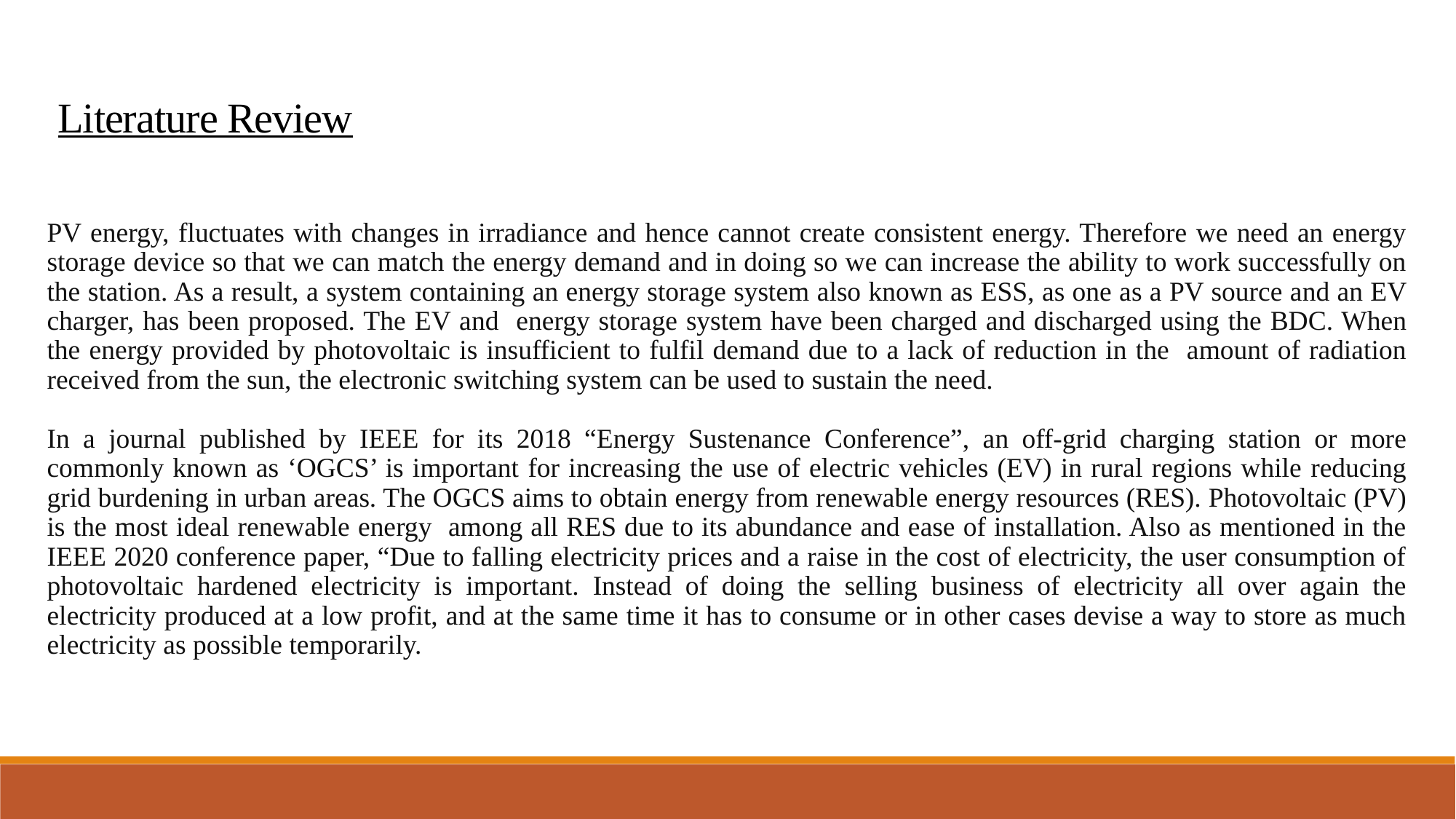

Literature Review
PV energy, fluctuates with changes in irradiance and hence cannot create consistent energy. Therefore we need an energy storage device so that we can match the energy demand and in doing so we can increase the ability to work successfully on the station. As a result, a system containing an energy storage system also known as ESS, as one as a PV source and an EV charger, has been proposed. The EV and  energy storage system have been charged and discharged using the BDC. When the energy provided by photovoltaic is insufficient to fulfil demand due to a lack of reduction in the  amount of radiation received from the sun, the electronic switching system can be used to sustain the need.

In a journal published by IEEE for its 2018 “Energy Sustenance Conference”, an off-grid charging station or more commonly known as ‘OGCS’ is important for increasing the use of electric vehicles (EV) in rural regions while reducing grid burdening in urban areas. The OGCS aims to obtain energy from renewable energy resources (RES). Photovoltaic (PV) is the most ideal renewable energy  among all RES due to its abundance and ease of installation. Also as mentioned in the IEEE 2020 conference paper, “Due to falling electricity prices and a raise in the cost of electricity, the user consumption of photovoltaic hardened electricity is important. Instead of doing the selling business of electricity all over again the electricity produced at a low profit, and at the same time it has to consume or in other cases devise a way to store as much electricity as possible temporarily.